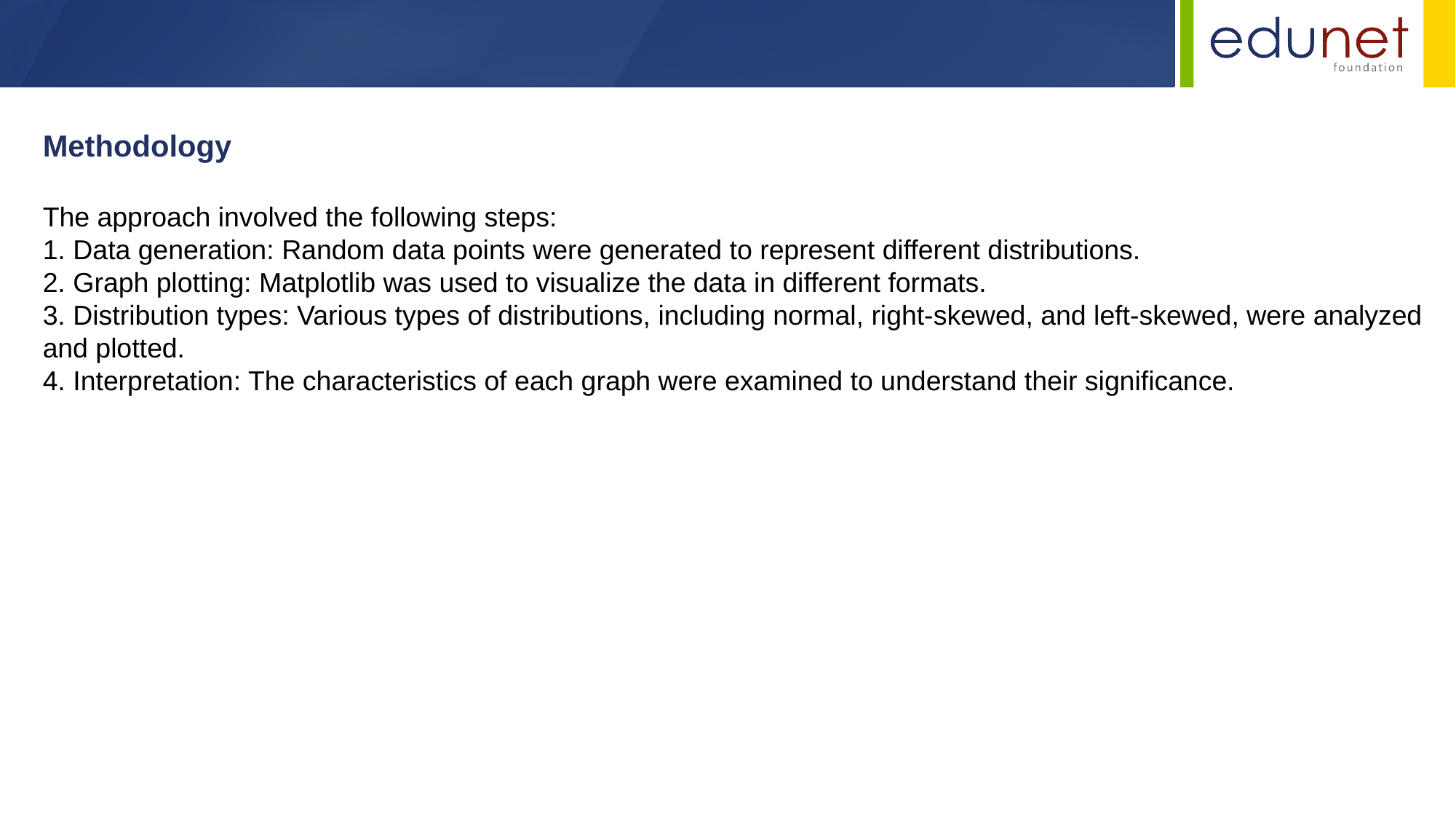

Methodology

The approach involved the following steps:
1. Data generation: Random data points were generated to represent different distributions.
2. Graph plotting: Matplotlib was used to visualize the data in different formats.
3. Distribution types: Various types of distributions, including normal, right-skewed, and left-skewed, were analyzed and plotted.
4. Interpretation: The characteristics of each graph were examined to understand their significance.